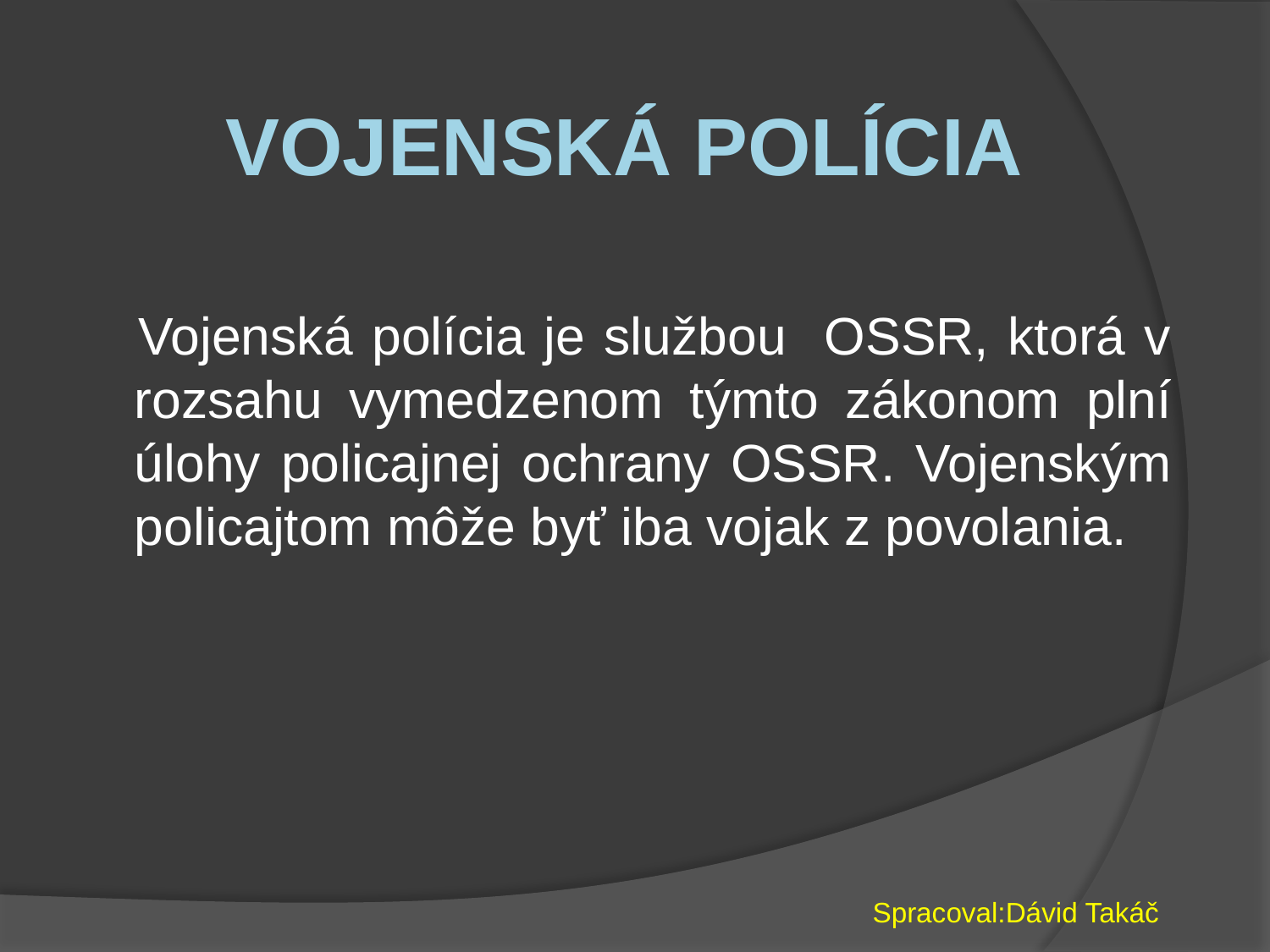

# Vojenská polícia
   Vojenská polícia je službou  OSSR, ktorá v rozsahu vymedzenom týmto zákonom plní úlohy policajnej ochrany OSSR. Vojenským policajtom môže byť iba vojak z povolania.
Spracoval:Dávid Takáč